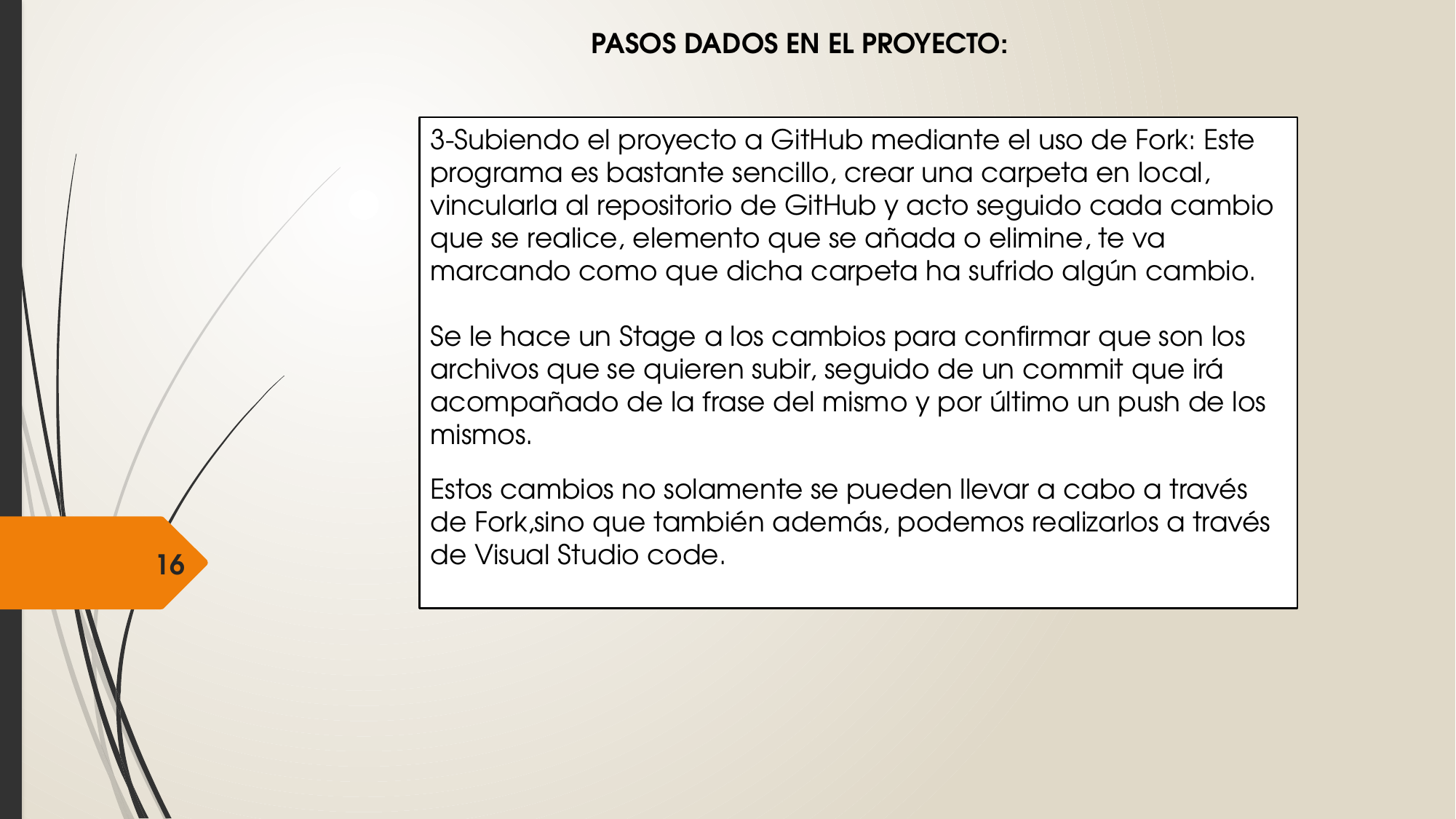

PASOS DADOS EN EL PROYECTO:

3-Subiendo el proyecto a GitHub mediante el uso de Fork: Este programa es bastante sencillo, crear una carpeta en local, vincularla al repositorio de GitHub y acto seguido cada cambio que se realice, elemento que se añada o elimine, te va marcando como que dicha carpeta ha sufrido algún cambio.
Se le hace un Stage a los cambios para confirmar que son los archivos que se quieren subir, seguido de un commit que irá acompañado de la frase del mismo y por último un push de los mismos.

Estos cambios no solamente se pueden llevar a cabo a través de Fork,sino que también además, podemos realizarlos a través de Visual Studio code.

16